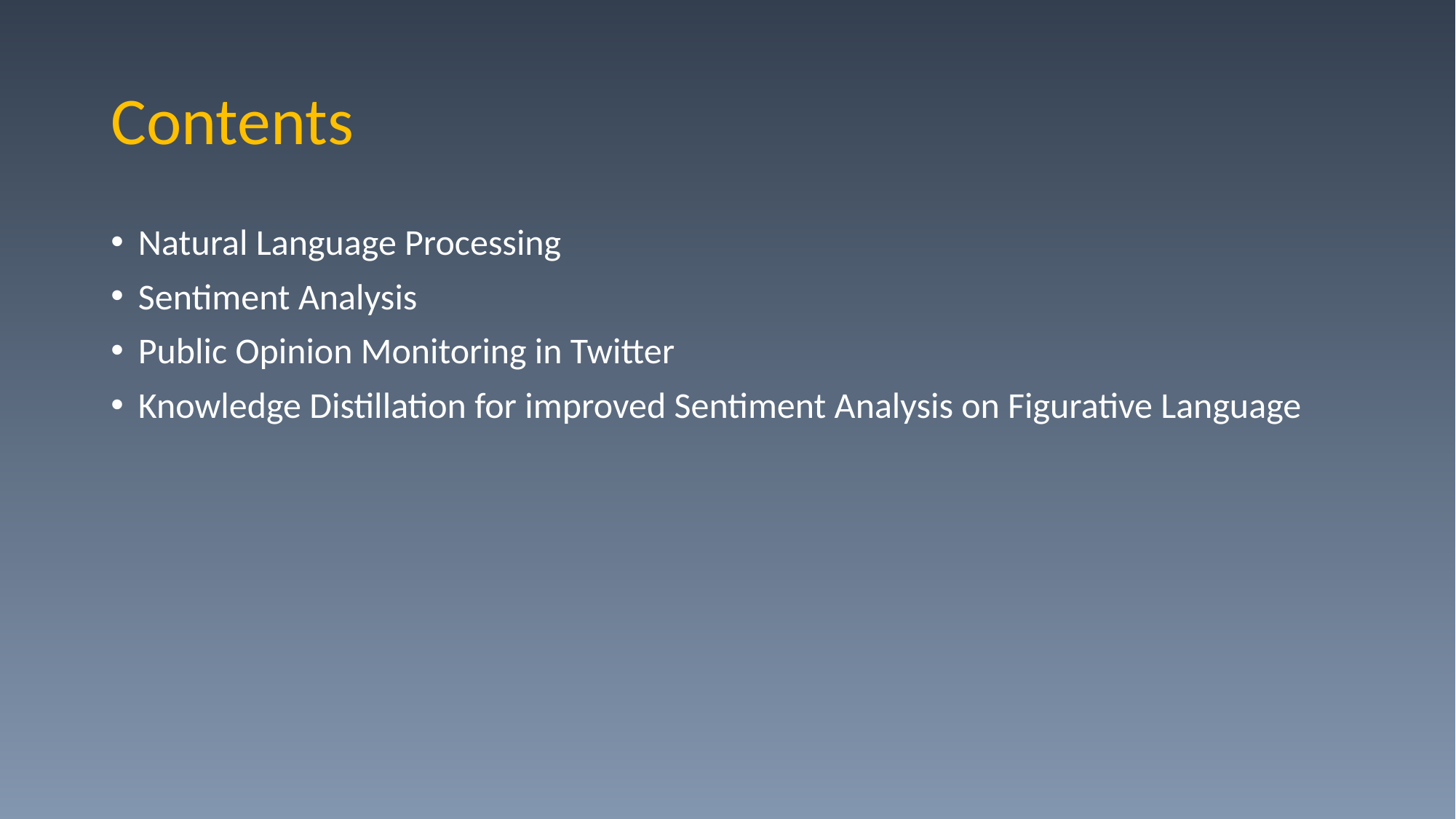

# Contents
Natural Language Processing
Sentiment Analysis
Public Opinion Monitoring in Twitter
Knowledge Distillation for improved Sentiment Analysis on Figurative Language